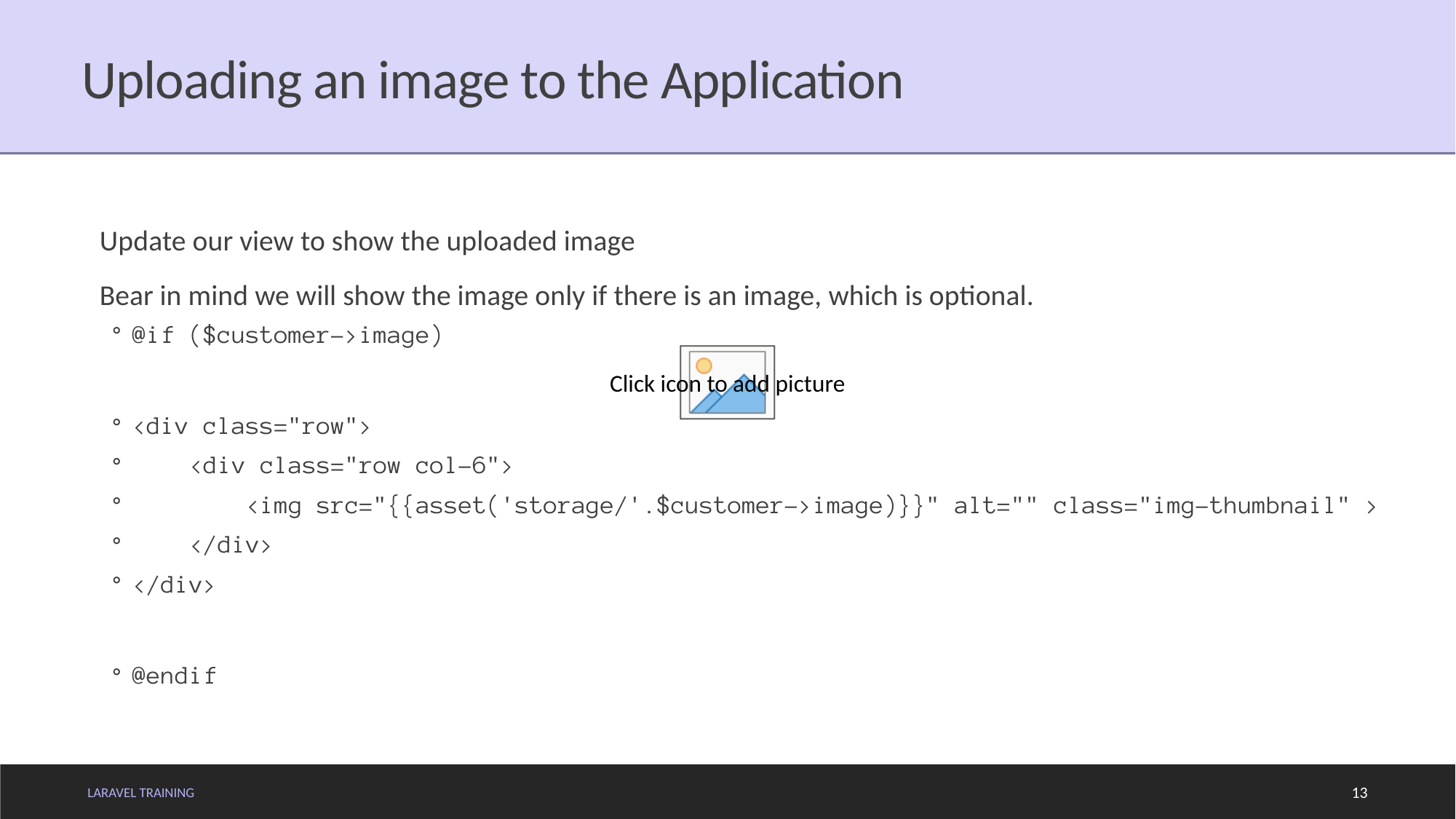

# Uploading an image to the Application
Update our view to show the uploaded image
Bear in mind we will show the image only if there is an image, which is optional.
@if ($customer->image)

<div class="row">
    <div class="row col-6">
        <img src="{{asset('storage/'.$customer->image)}}" alt="" class="img-thumbnail" >
    </div>
</div>

@endif

LARAVEL TRAINING
13